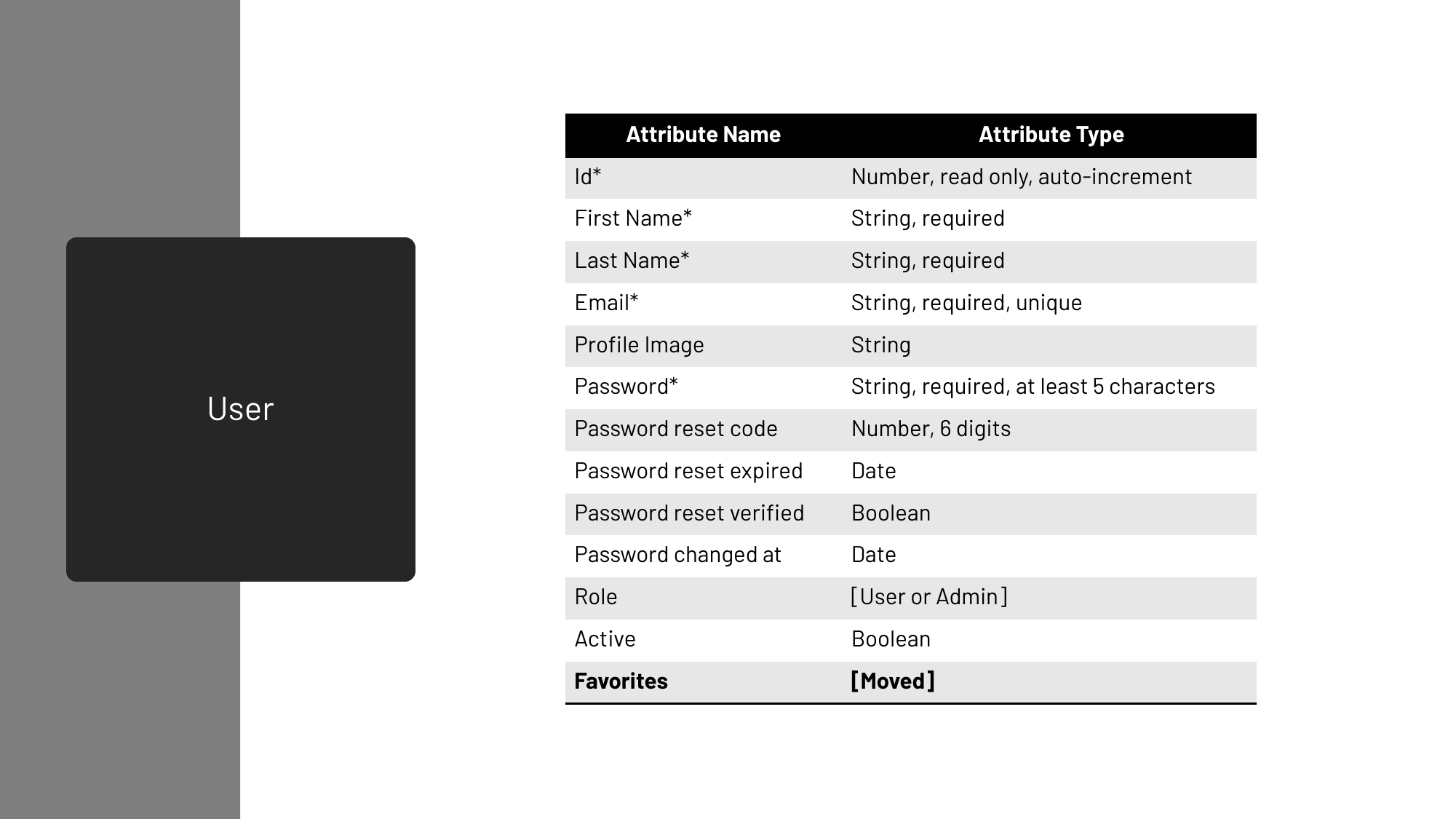

| Attribute Name | Attribute Type |
| --- | --- |
| Id\* | Number, read only, auto-increment |
| First Name\* | String, required |
| Last Name\* | String, required |
| Email\* | String, required, unique |
| Profile Image | String |
| Password\* | String, required, at least 5 characters |
| Password reset code | Number, 6 digits |
| Password reset expired | Date |
| Password reset verified | Boolean |
| Password changed at | Date |
| Role | [User or Admin] |
| Active | Boolean |
| Favorites | [Moved] |
# User